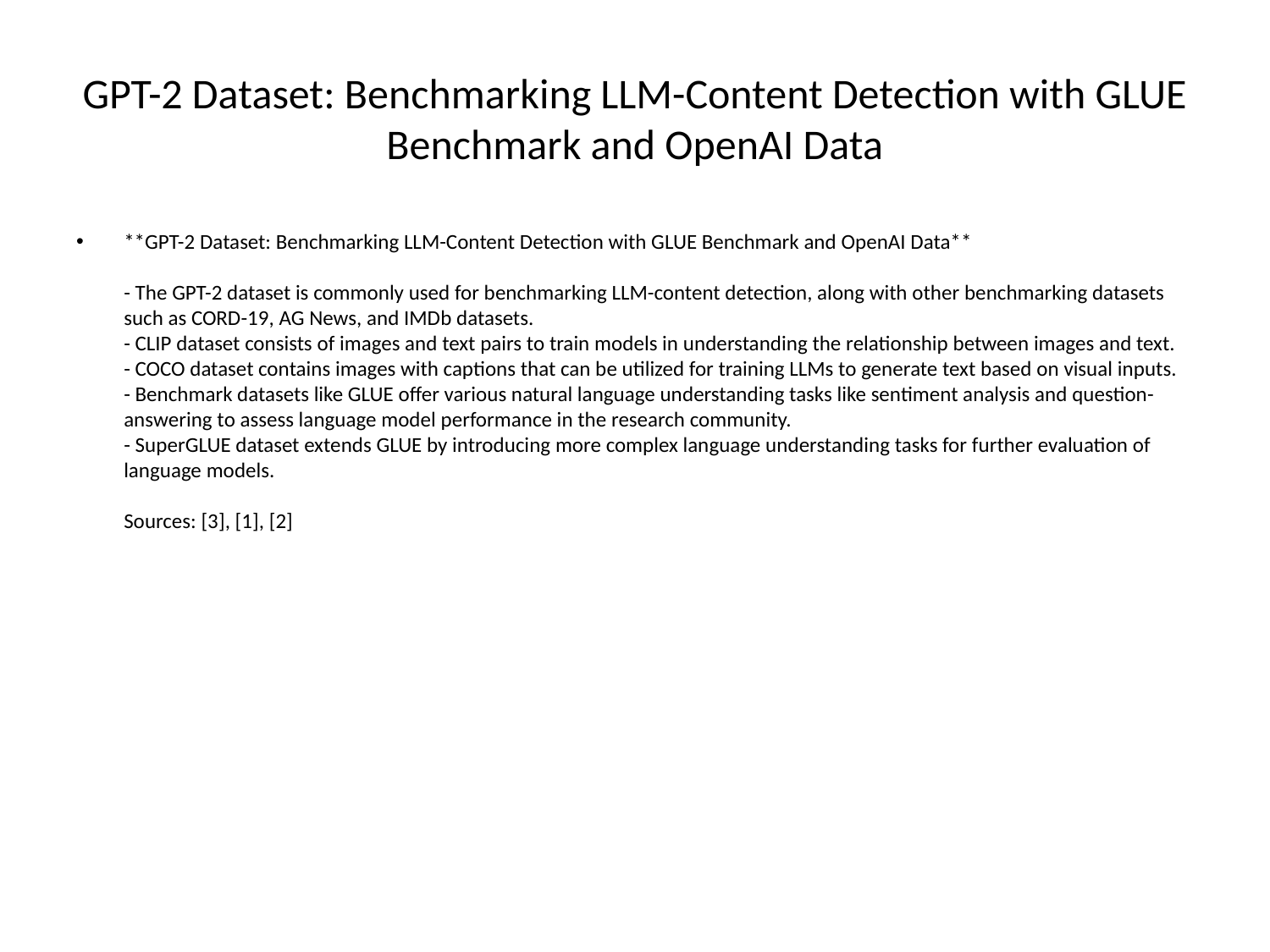

# GPT-2 Dataset: Benchmarking LLM-Content Detection with GLUE Benchmark and OpenAI Data
**GPT-2 Dataset: Benchmarking LLM-Content Detection with GLUE Benchmark and OpenAI Data**
- The GPT-2 dataset is commonly used for benchmarking LLM-content detection, along with other benchmarking datasets such as CORD-19, AG News, and IMDb datasets.
- CLIP dataset consists of images and text pairs to train models in understanding the relationship between images and text.
- COCO dataset contains images with captions that can be utilized for training LLMs to generate text based on visual inputs.
- Benchmark datasets like GLUE offer various natural language understanding tasks like sentiment analysis and question-answering to assess language model performance in the research community.
- SuperGLUE dataset extends GLUE by introducing more complex language understanding tasks for further evaluation of language models.
Sources: [3], [1], [2]